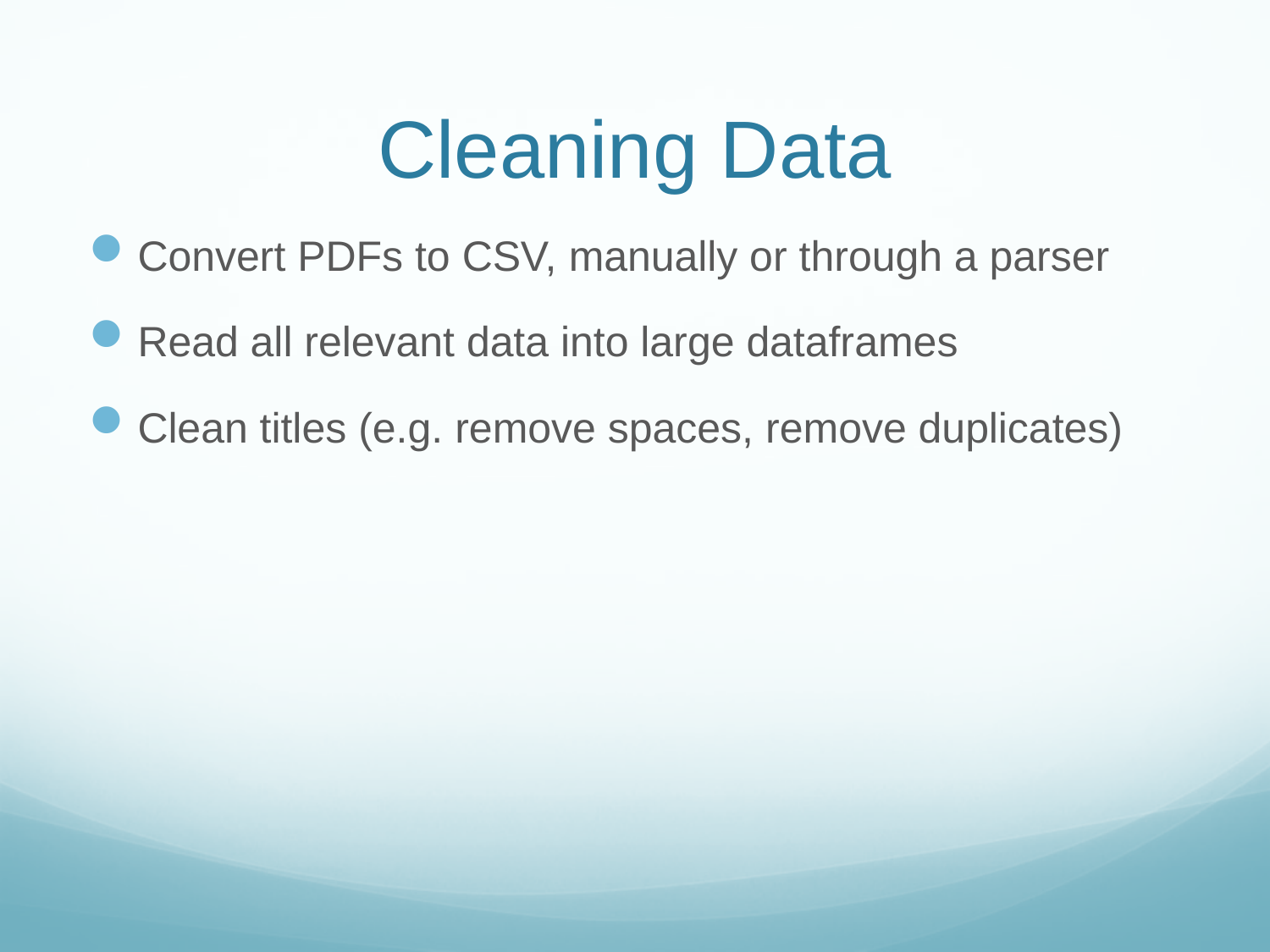

# Cleaning Data
Convert PDFs to CSV, manually or through a parser
Read all relevant data into large dataframes
Clean titles (e.g. remove spaces, remove duplicates)